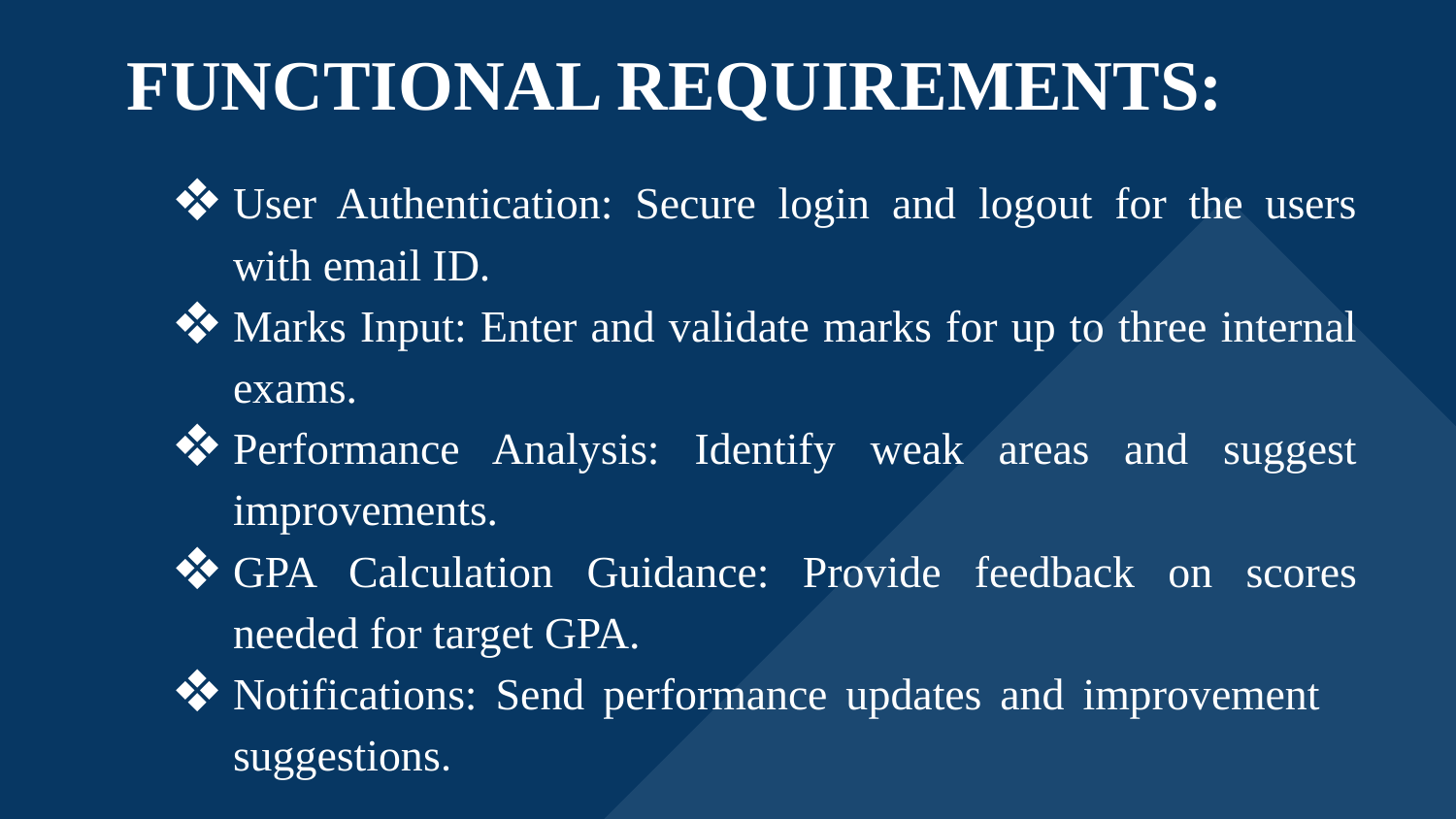

FUNCTIONAL REQUIREMENTS:

User Authentication: Secure login and logout for the users with email ID.
Marks Input: Enter and validate marks for up to three internal exams.
Performance Analysis: Identify weak areas and suggest improvements.
GPA Calculation Guidance: Provide feedback on scores needed for target GPA.
Notifications: Send performance updates and improvement   suggestions.